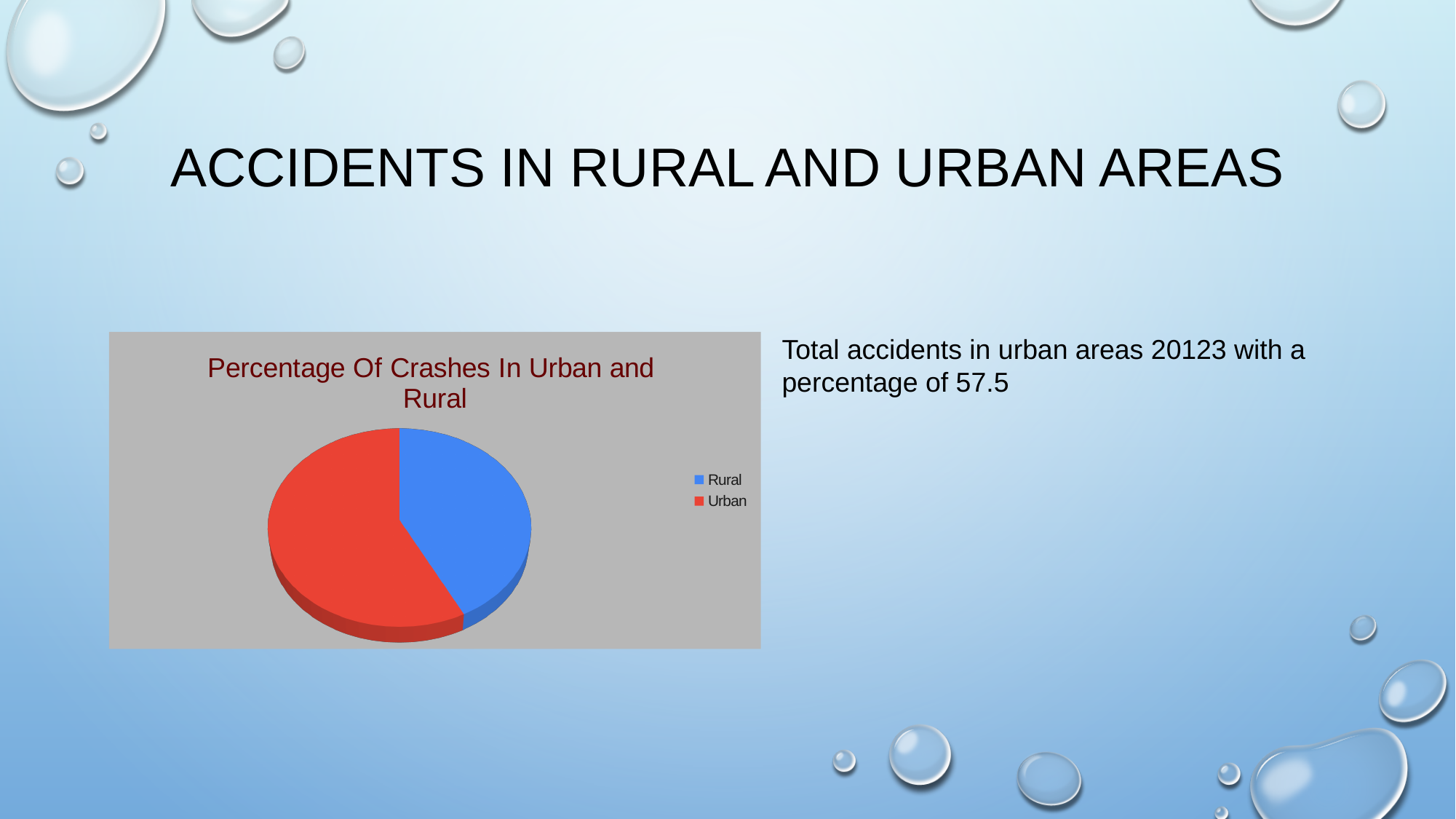

# Accidents in Rural and Urban Areas
Total accidents in urban areas 20123 with a percentage of 57.5

[unsupported chart]